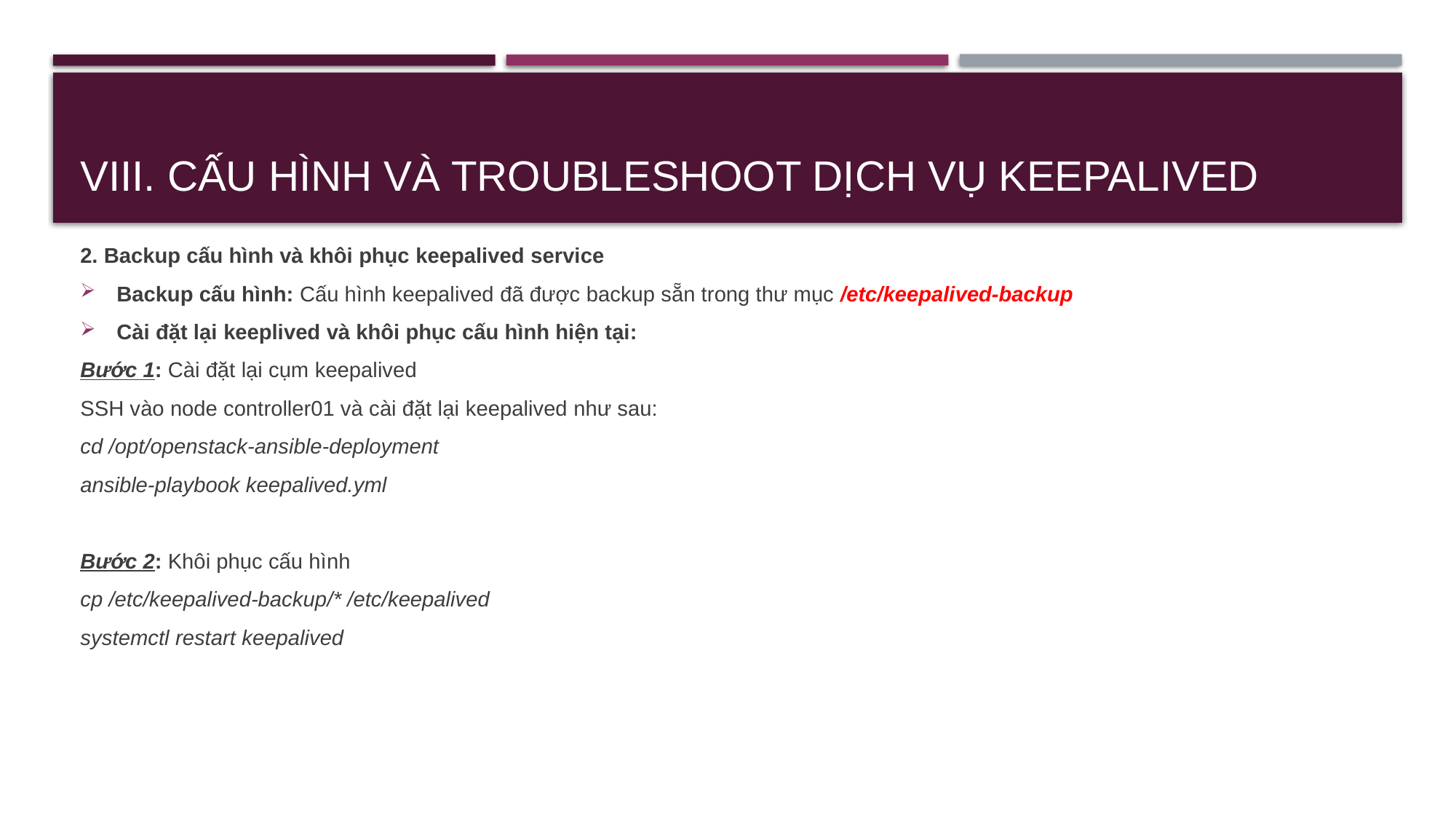

# VIII. Cấu hình và troubleshoot dịch vụ Keepalived

2. Backup cấu hình và khôi phục keepalived service
Backup cấu hình: Cấu hình keepalived đã được backup sẵn trong thư mục /etc/keepalived-backup
Cài đặt lại keeplived và khôi phục cấu hình hiện tại:
Bước 1: Cài đặt lại cụm keepalived
SSH vào node controller01 và cài đặt lại keepalived như sau:
cd /opt/openstack-ansible-deployment
ansible-playbook keepalived.yml

Bước 2: Khôi phục cấu hình
cp /etc/keepalived-backup/* /etc/keepalived
systemctl restart keepalived